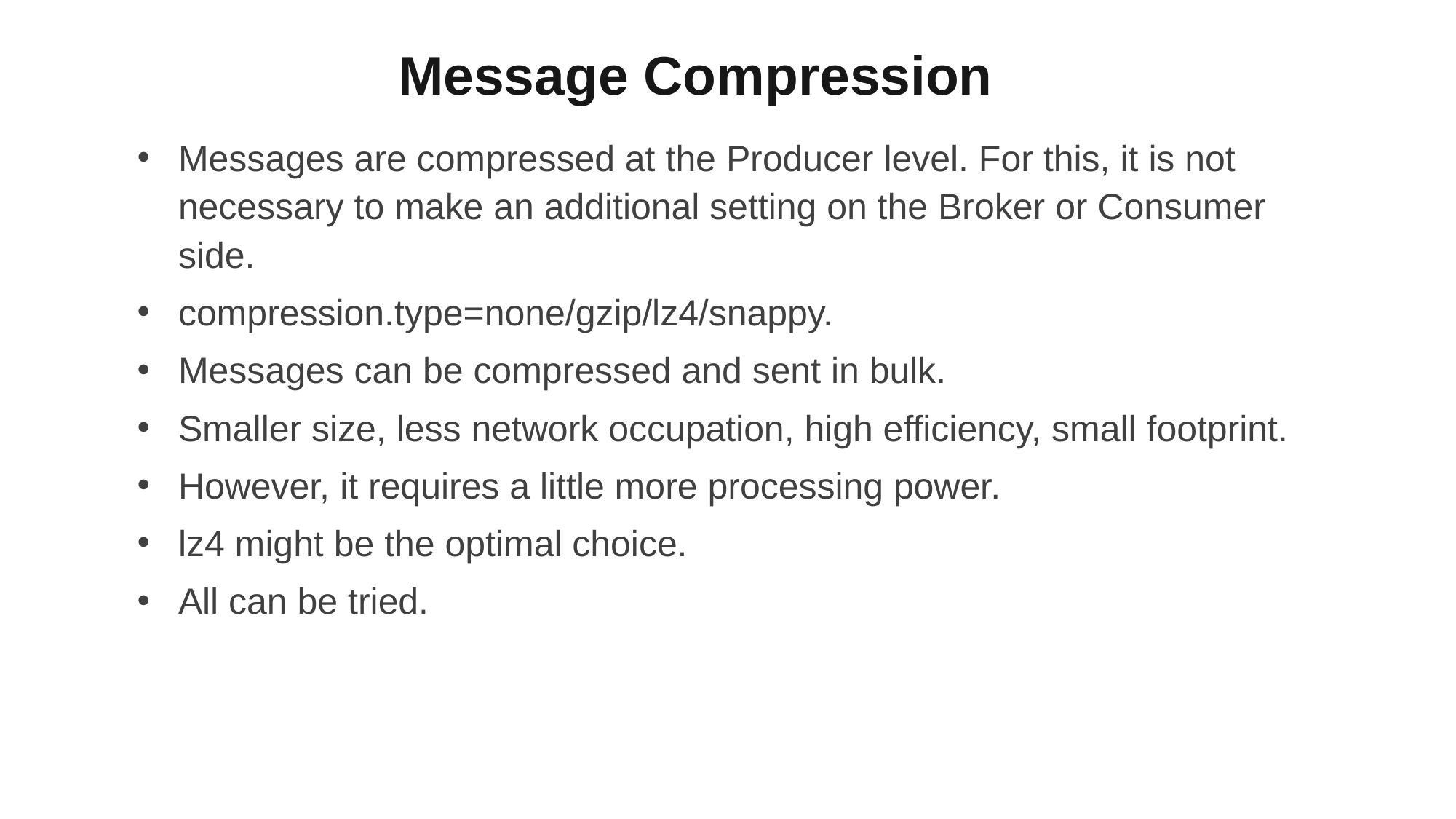

# Message Compression
Messages are compressed at the Producer level. For this, it is not necessary to make an additional setting on the Broker or Consumer side.
compression.type=none/gzip/lz4/snappy.
Messages can be compressed and sent in bulk.
Smaller size, less network occupation, high efficiency, small footprint.
However, it requires a little more processing power.
lz4 might be the optimal choice.
All can be tried.